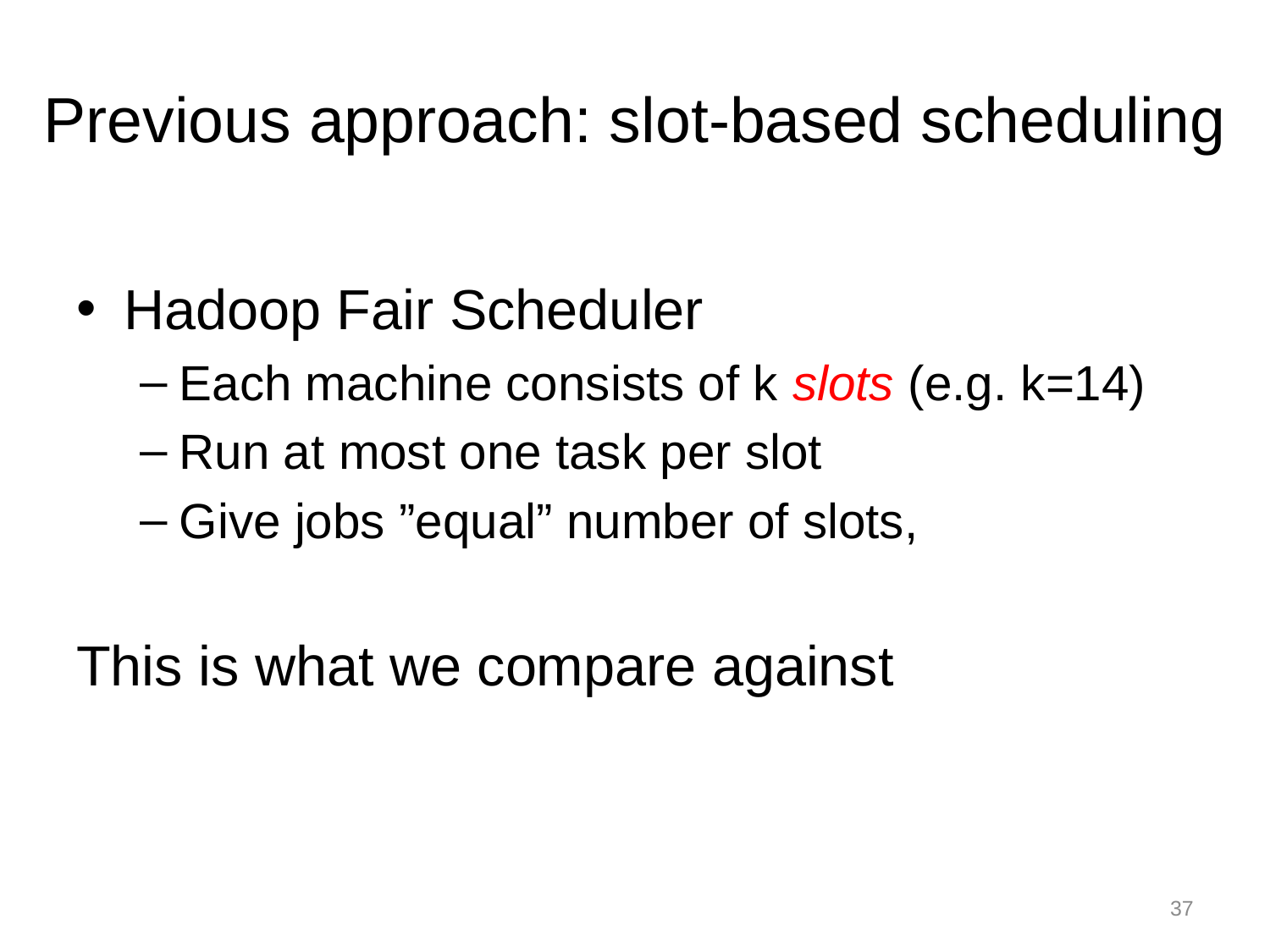

# Previous approach: slot-based scheduling

Hadoop Fair Scheduler
Each machine consists of k slots (e.g. k=14)
Run at most one task per slot
Give jobs ”equal” number of slots,

This is what we compare against

37